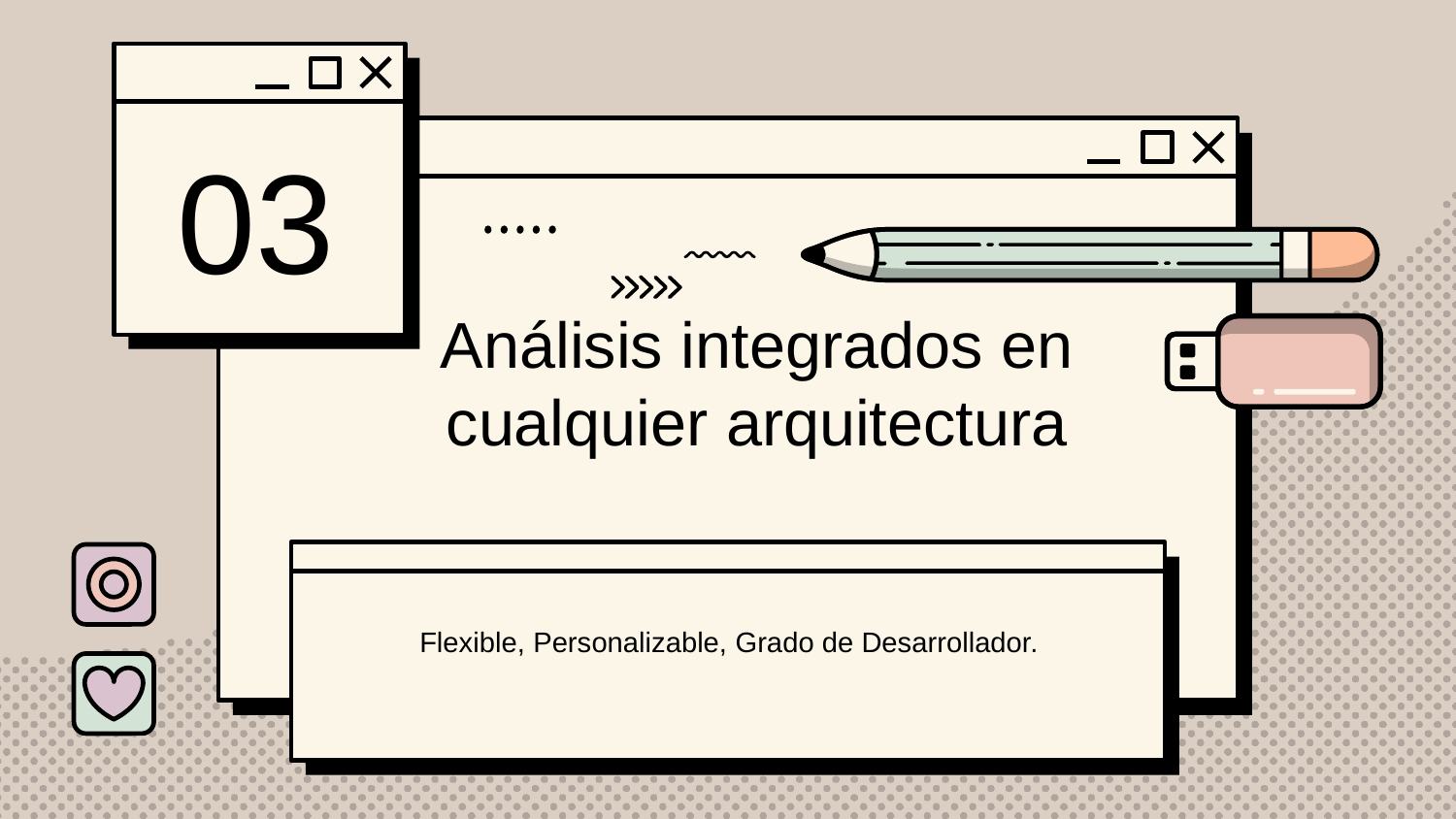

03

# Análisis integrados en cualquier arquitectura

Flexible, Personalizable, Grado de Desarrollador.